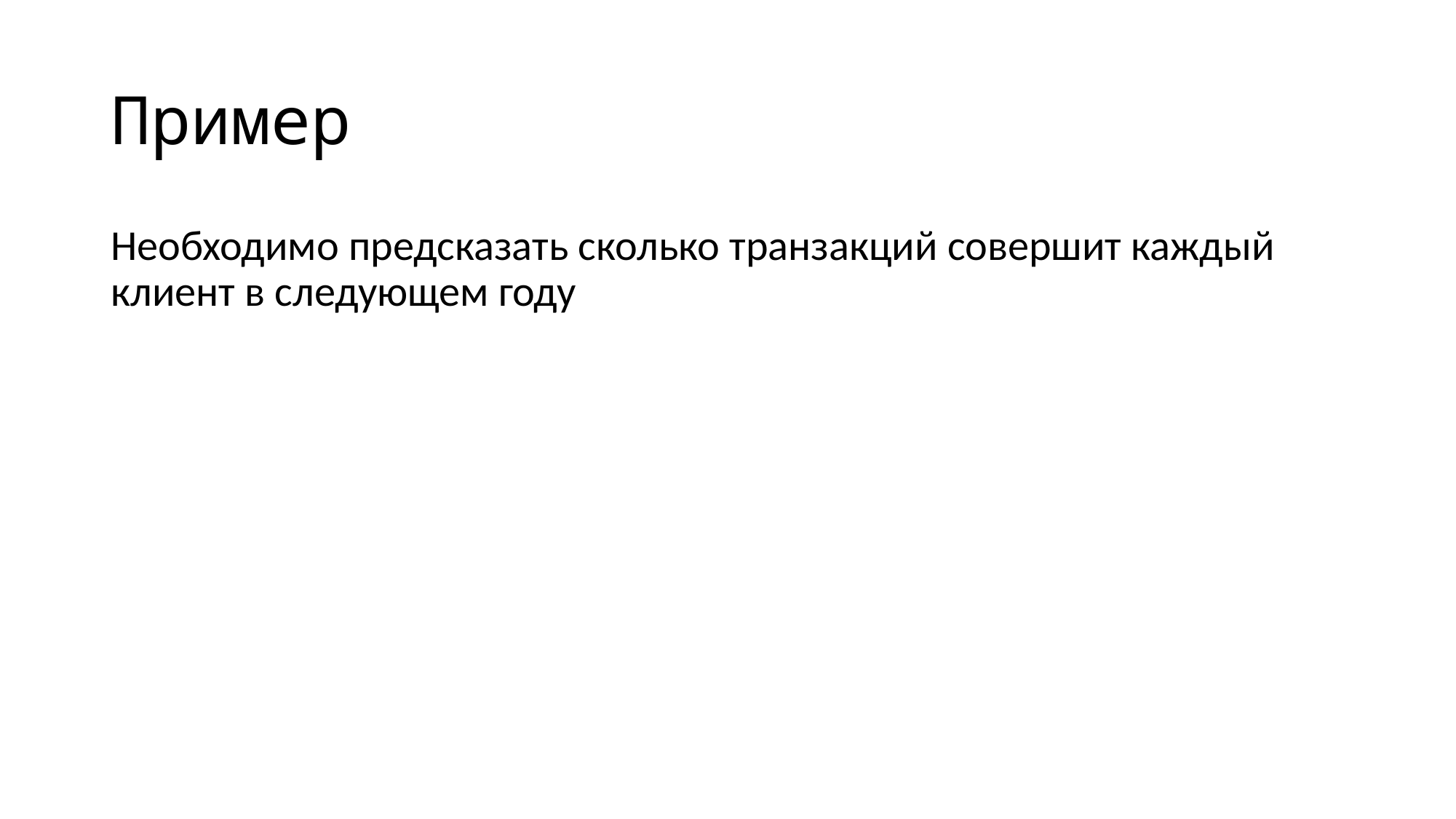

# Пример
Необходимо предсказать сколько транзакций совершит каждый клиент в следующем году